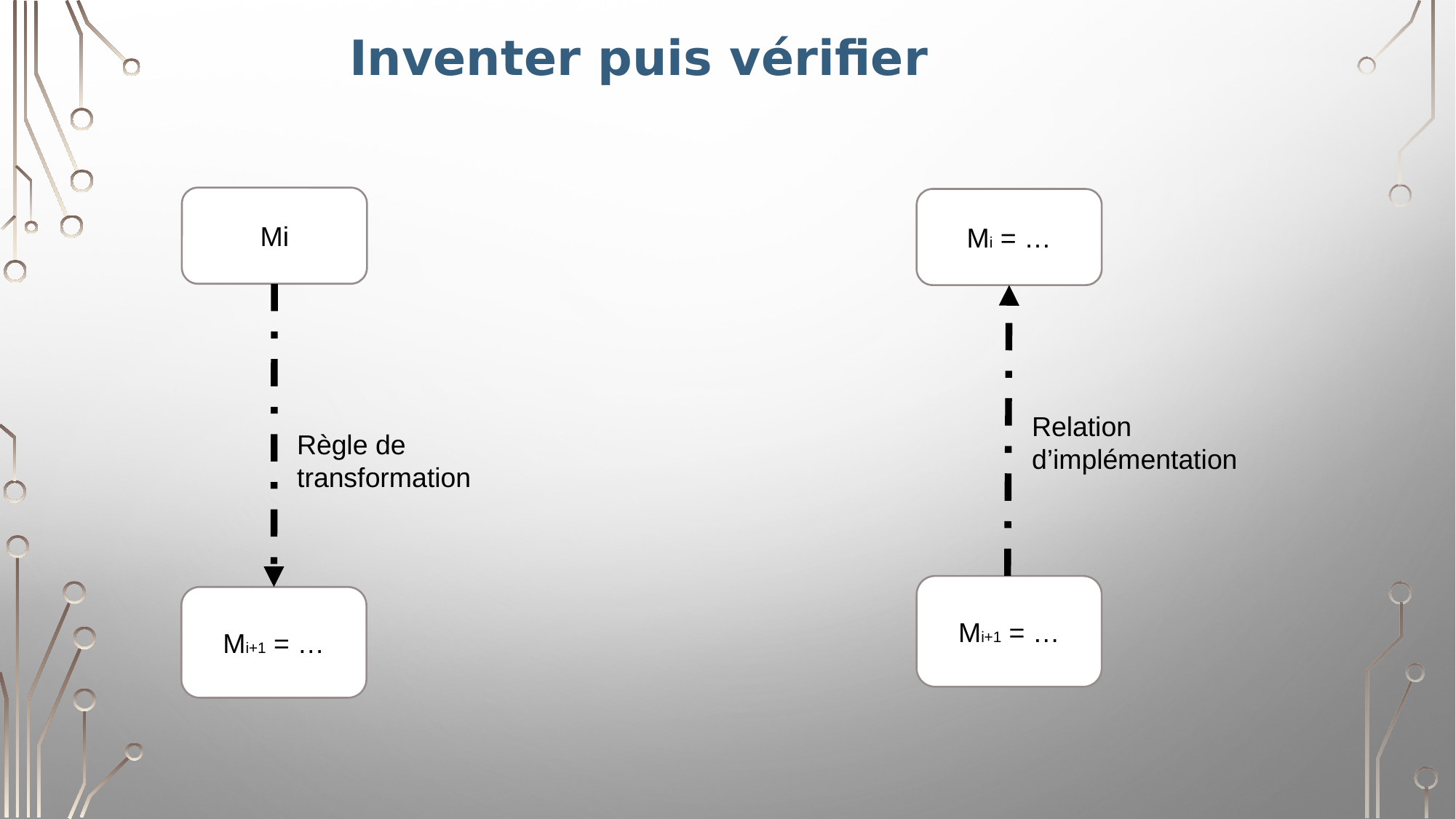

Inventer puis vérifier
Mi
Règle de transformation
Mi+1 = …
Mi = …
Relation d’implémentation
Mi+1 = …